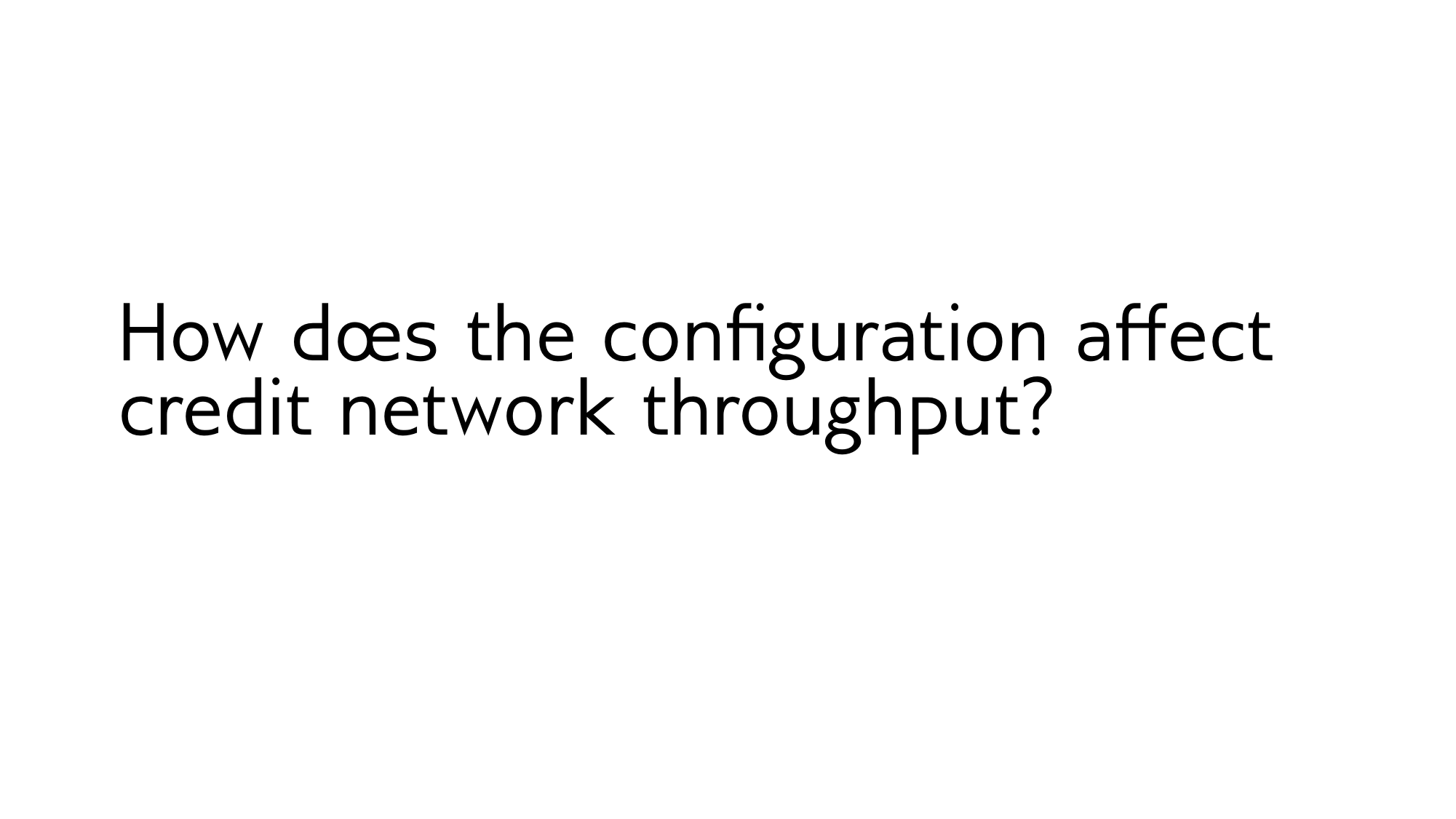

How does the configuration affect credit network throughput?